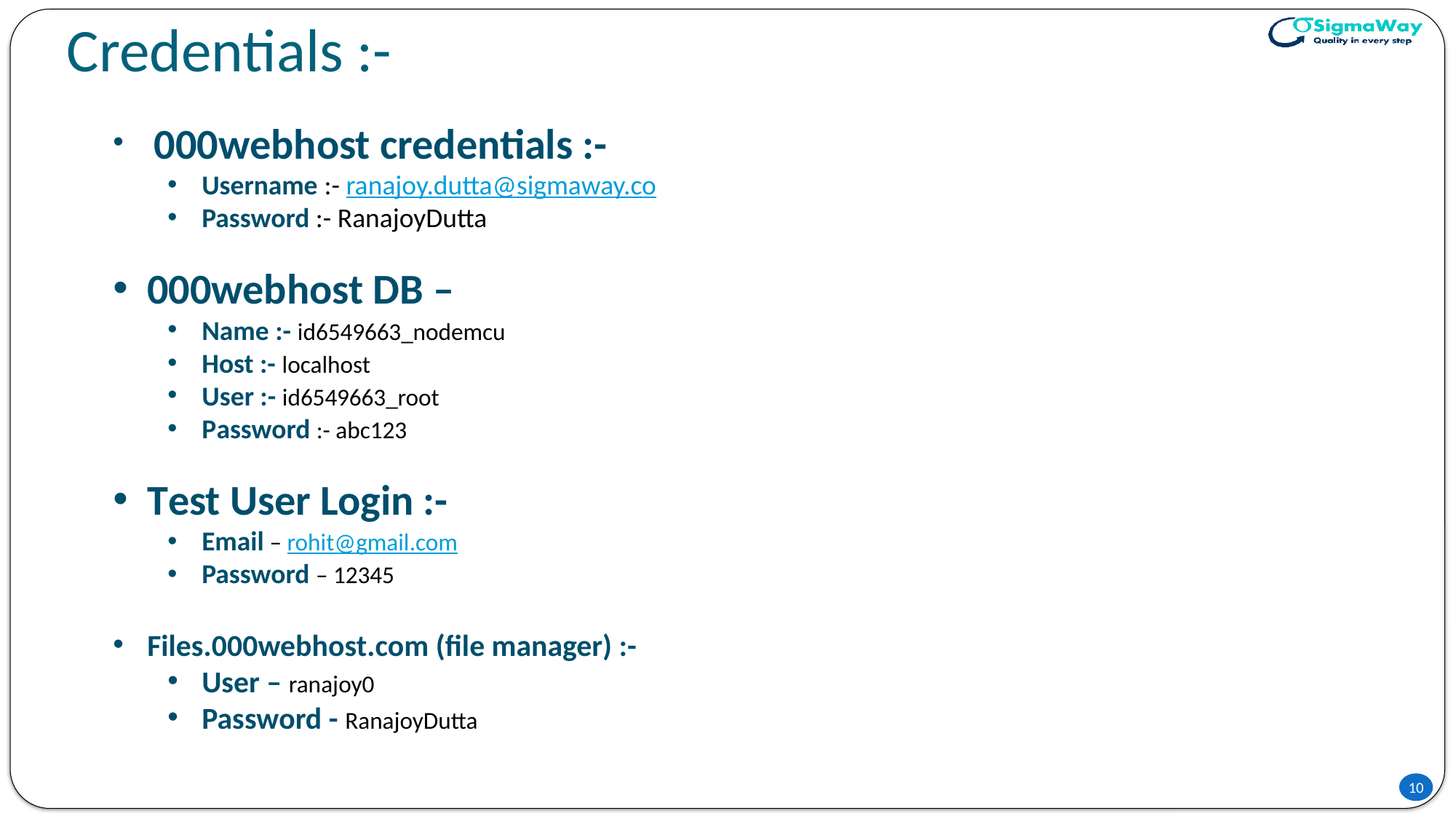

# Credentials :-
 000webhost credentials :-
Username :- ranajoy.dutta@sigmaway.co
Password :- RanajoyDutta

000webhost DB –
Name :- id6549663_nodemcu
Host :- localhost
User :- id6549663_root
Password :- abc123

Test User Login :-
Email – rohit@gmail.com
Password – 12345

Files.000webhost.com (file manager) :-
User – ranajoy0
Password - RanajoyDutta